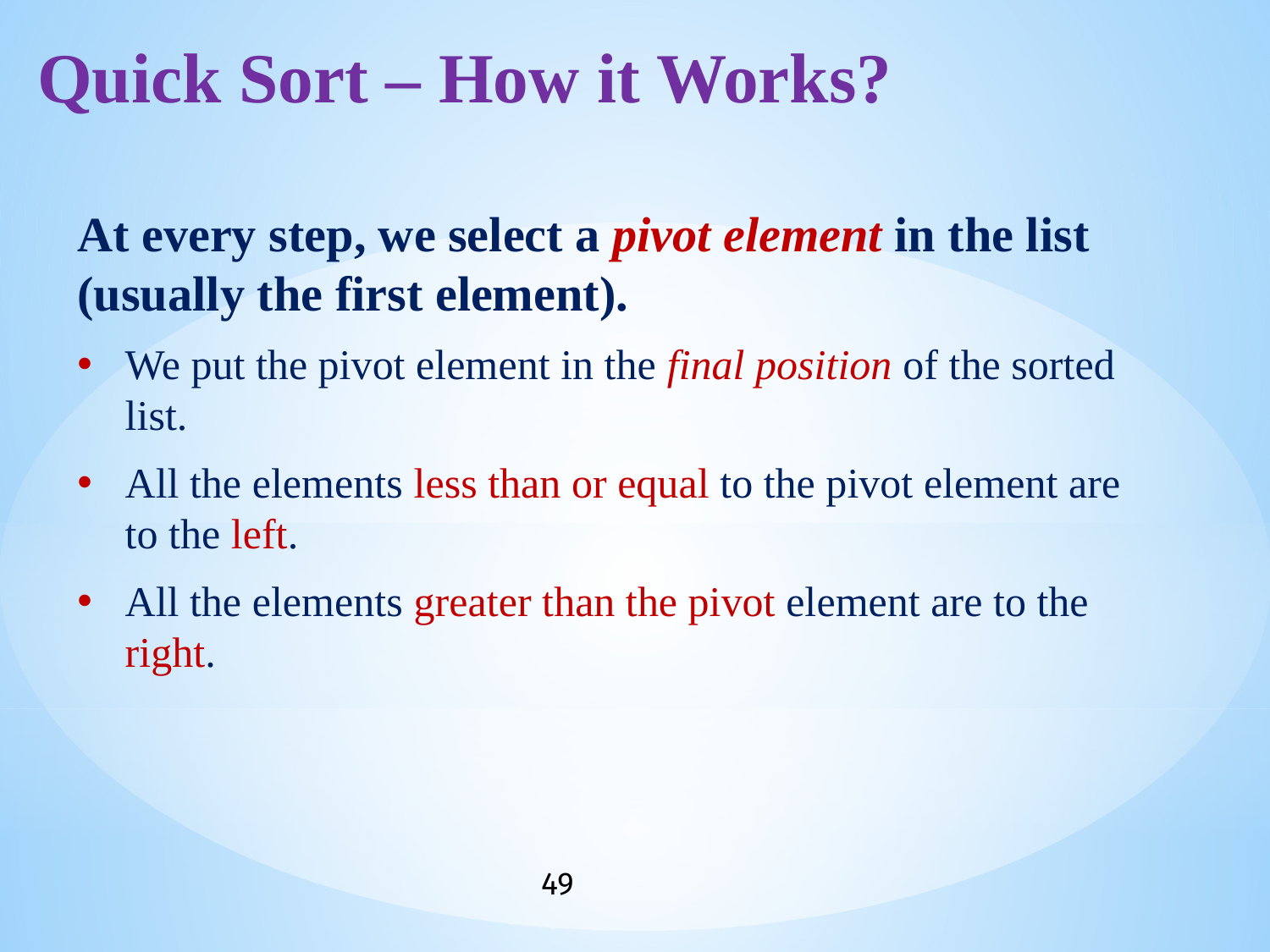

# Quick Sort – How it Works?
At every step, we select a pivot element in the list (usually the first element).

We put the pivot element in the final position of the sorted list.

All the elements less than or equal to the pivot element are to the left.

All the elements greater than the pivot element are to the right.
49